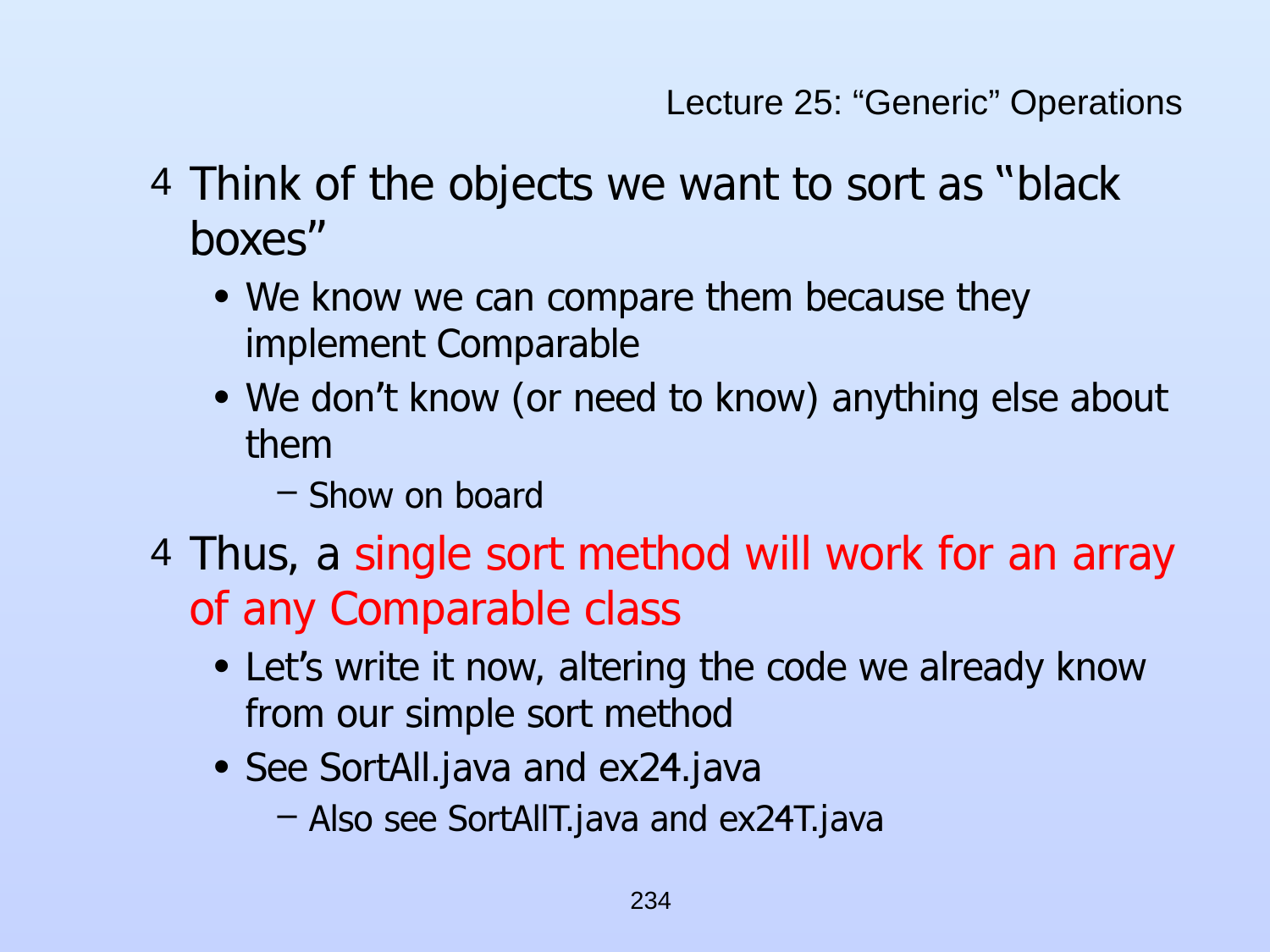

# Lecture 25: “Generic” Operations
Think of the objects we want to sort as “black boxes”
We know we can compare them because they implement Comparable
We don’t know (or need to know) anything else about them
Show on board
Thus, a single sort method will work for an array of any Comparable class
Let’s write it now, altering the code we already know from our simple sort method
See SortAll.java and ex24.java
Also see SortAllT.java and ex24T.java
234